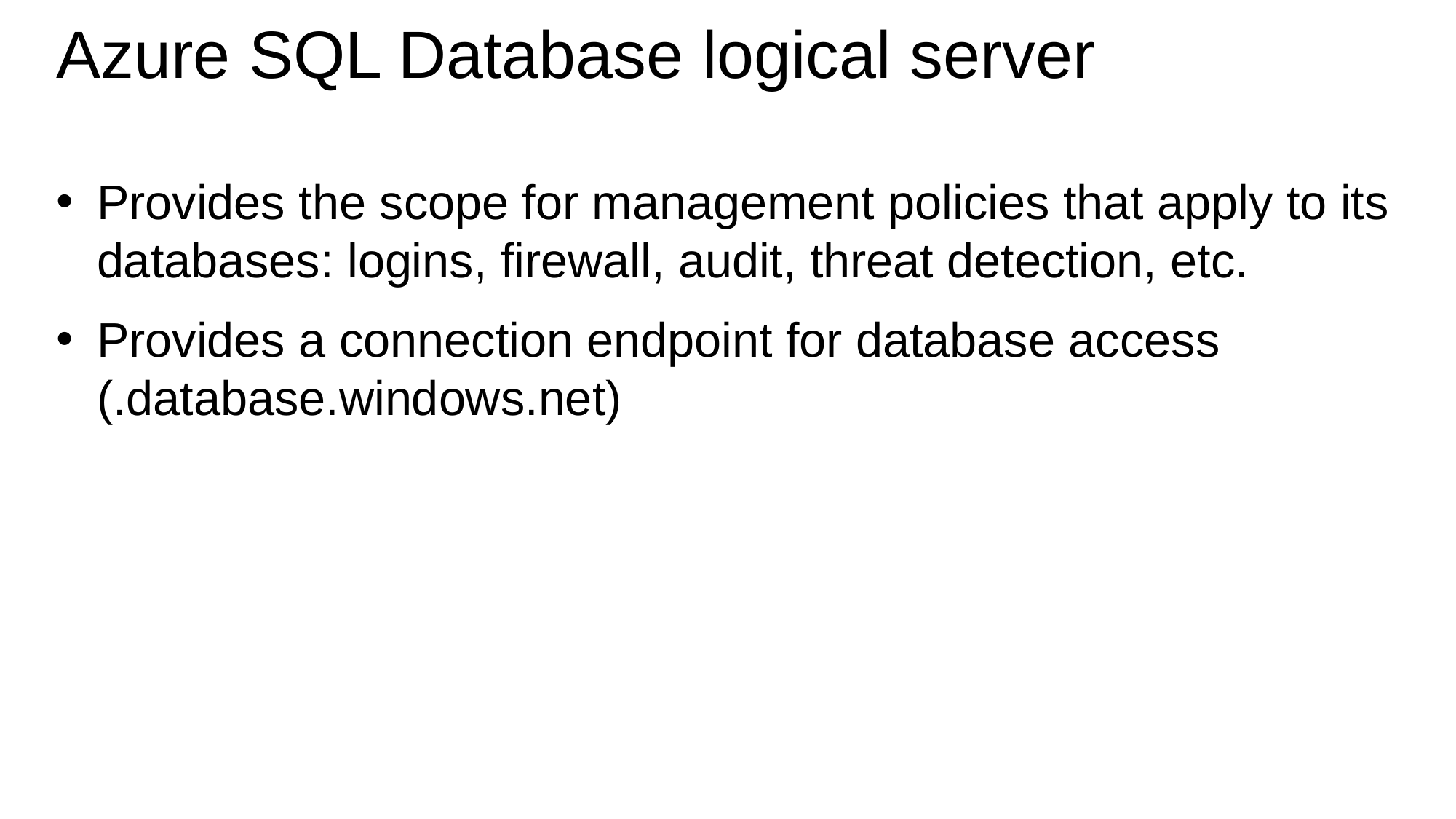

# Azure SQL Database logical server
Provides the scope for management policies that apply to its databases: logins, firewall, audit, threat detection, etc.
Provides a connection endpoint for database access (.database.windows.net)